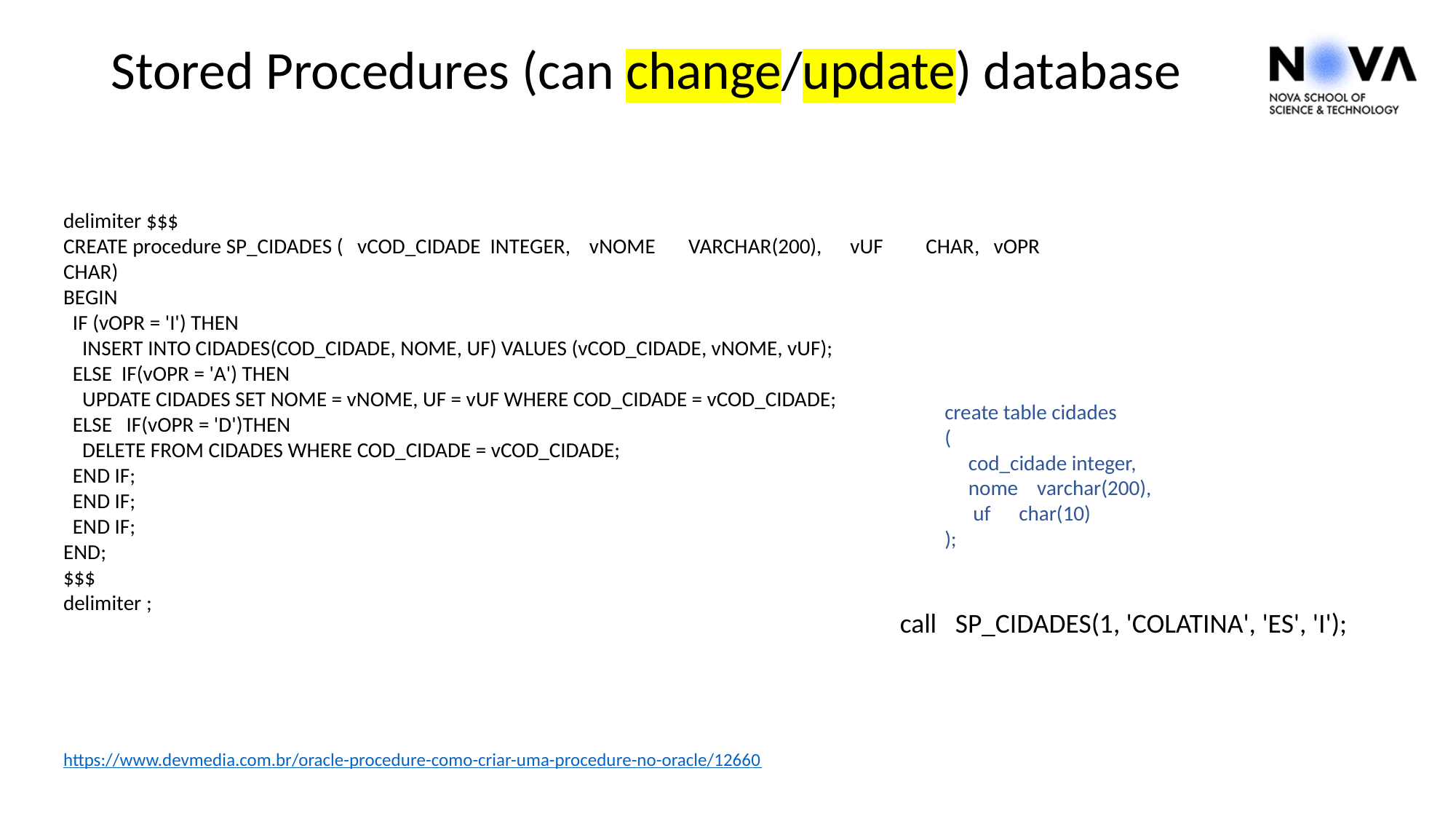

# Stored Procedures (can change/update) database
delimiter $$$
CREATE procedure SP_CIDADES (   vCOD_CIDADE  INTEGER,    vNOME       VARCHAR(200),      vUF         CHAR,   vOPR        CHAR)
BEGIN
  IF (vOPR = 'I') THEN
    INSERT INTO CIDADES(COD_CIDADE, NOME, UF) VALUES (vCOD_CIDADE, vNOME, vUF);
  ELSE  IF(vOPR = 'A') THEN
    UPDATE CIDADES SET NOME = vNOME, UF = vUF WHERE COD_CIDADE = vCOD_CIDADE;
  ELSE   IF(vOPR = 'D')THEN
    DELETE FROM CIDADES WHERE COD_CIDADE = vCOD_CIDADE;
  END IF;
  END IF;
  END IF;
END;
$$$
delimiter ;
create table cidades
(
     cod_cidade integer,
     nome    varchar(200),
      uf      char(10)
);
call   SP_CIDADES(1, 'COLATINA', 'ES', 'I');
https://www.devmedia.com.br/oracle-procedure-como-criar-uma-procedure-no-oracle/12660